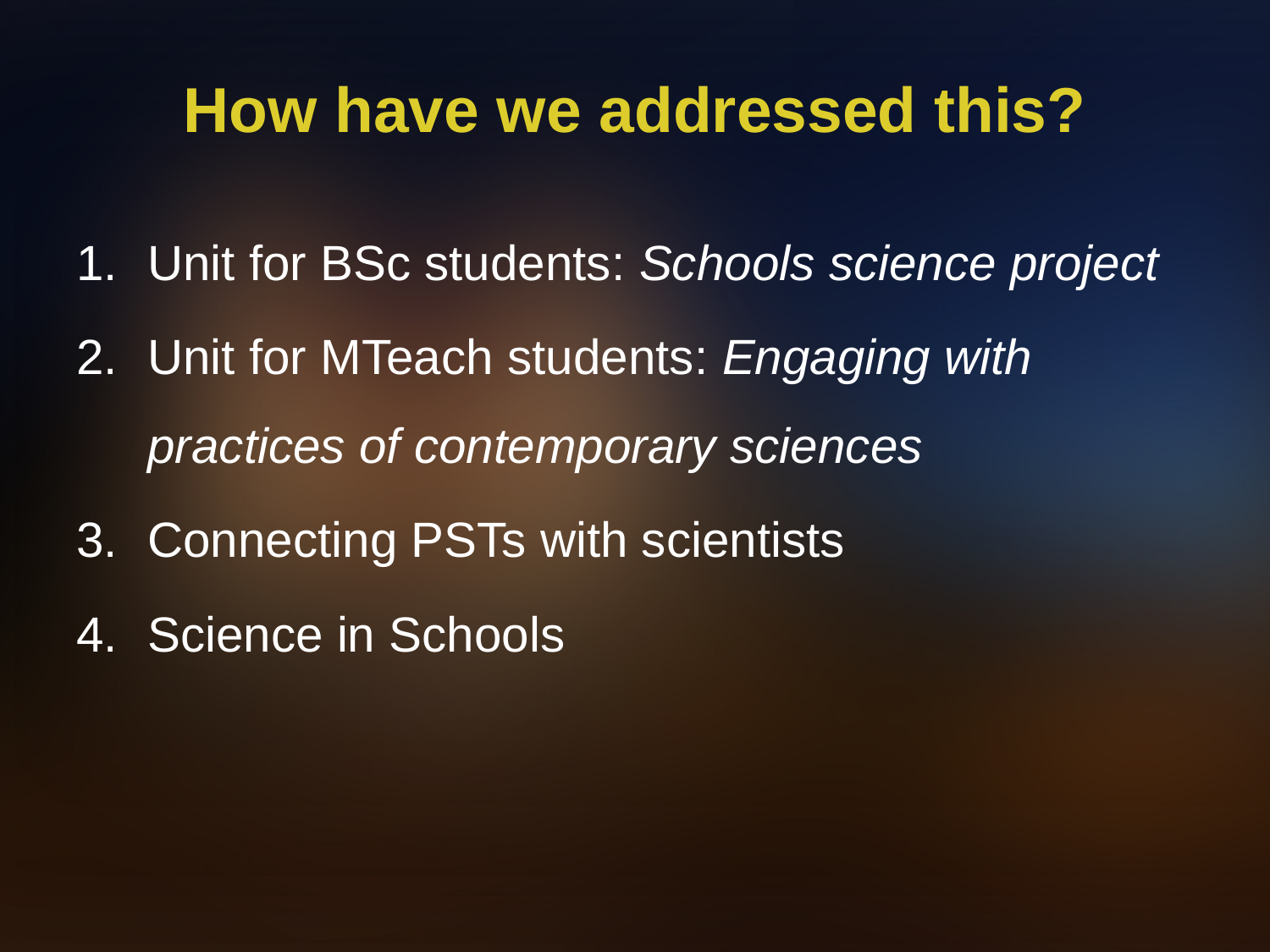

# How have we addressed this?
Unit for BSc students: Schools science project
Unit for MTeach students: Engaging with practices of contemporary sciences
Connecting PSTs with scientists
Science in Schools